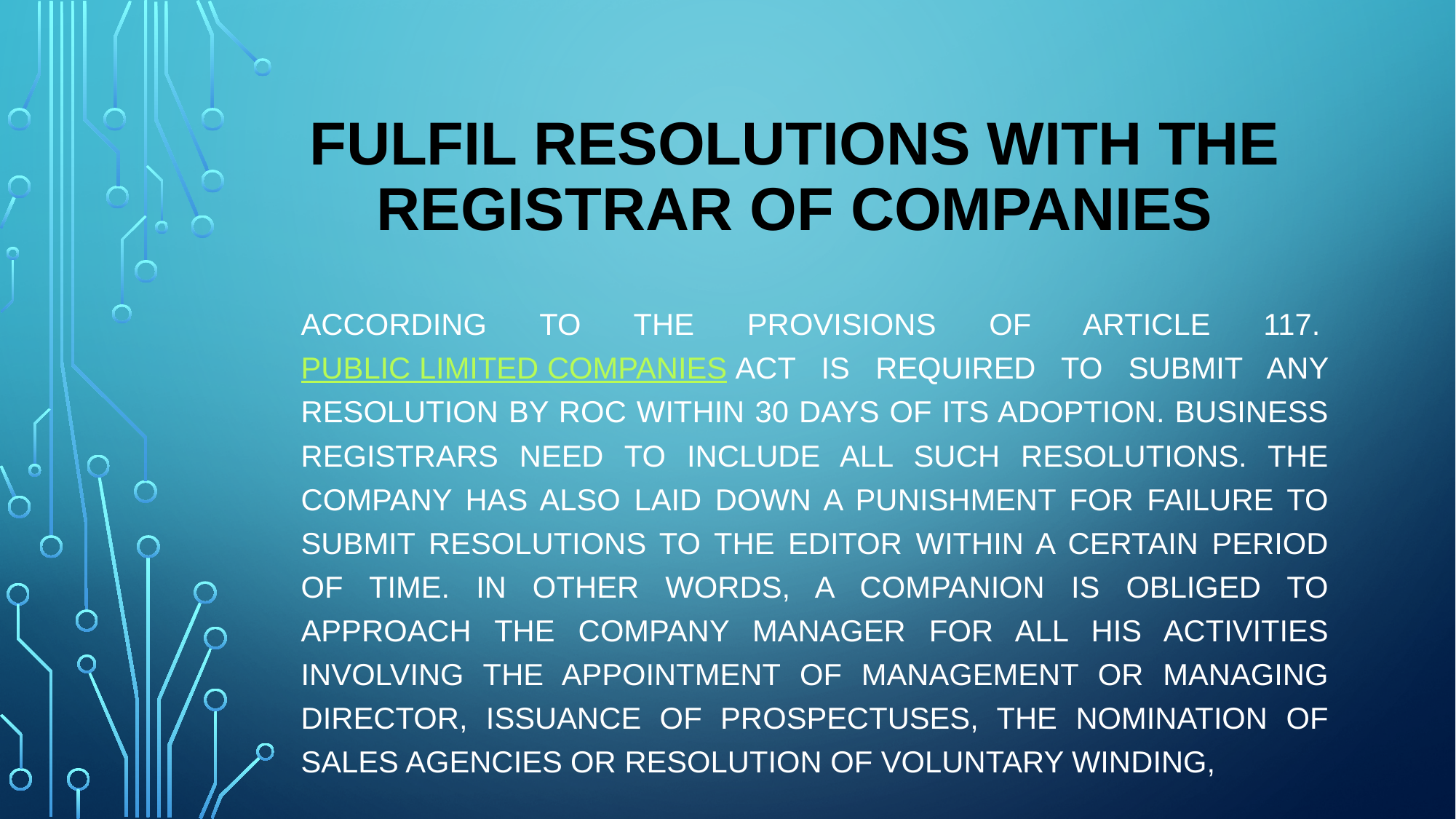

# Fulfil resolutions with the Registrar of Companies
According to the provisions of Article 117. Public Limited Companies Act is required to submit any resolution by ROC within 30 days of its adoption. Business registrars need to include all such resolutions. The Company has also laid down a punishment for failure to submit resolutions to the editor within a certain period of time. In other words, a companion is obliged to approach the company manager for all his activities involving the appointment of management or managing director, issuance of prospectuses, the nomination of sales agencies or resolution of voluntary winding,